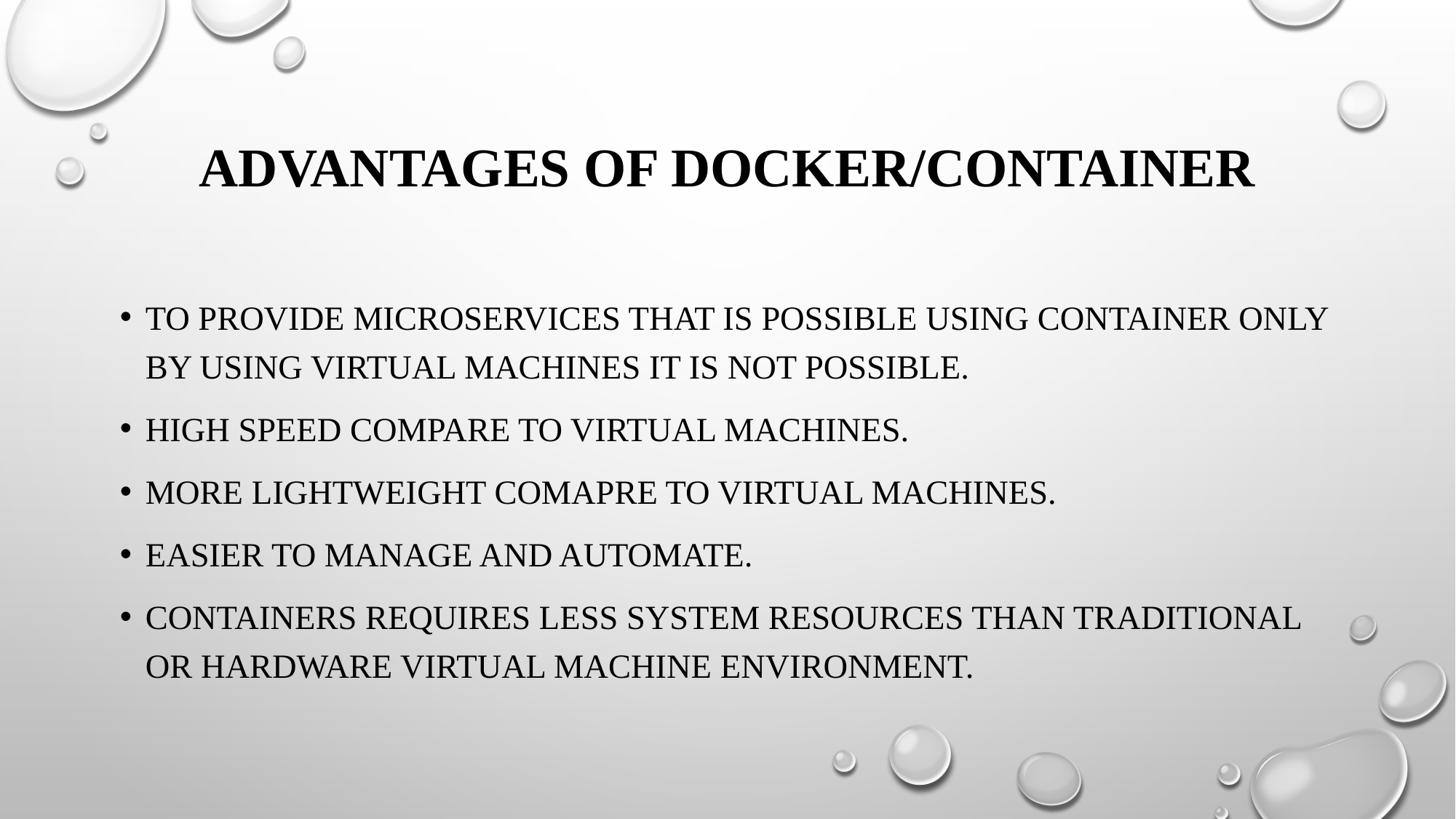

# Advantages of Docker/Container
To provide microservices that is possible using container only by using virtual machines it is not possible.
High speed compare to virtual machines.
More lightweight comapre to virtual machines.
Easier to manage and automate.
Containers requires less system resources than traditional or hardware virtual machine environment.